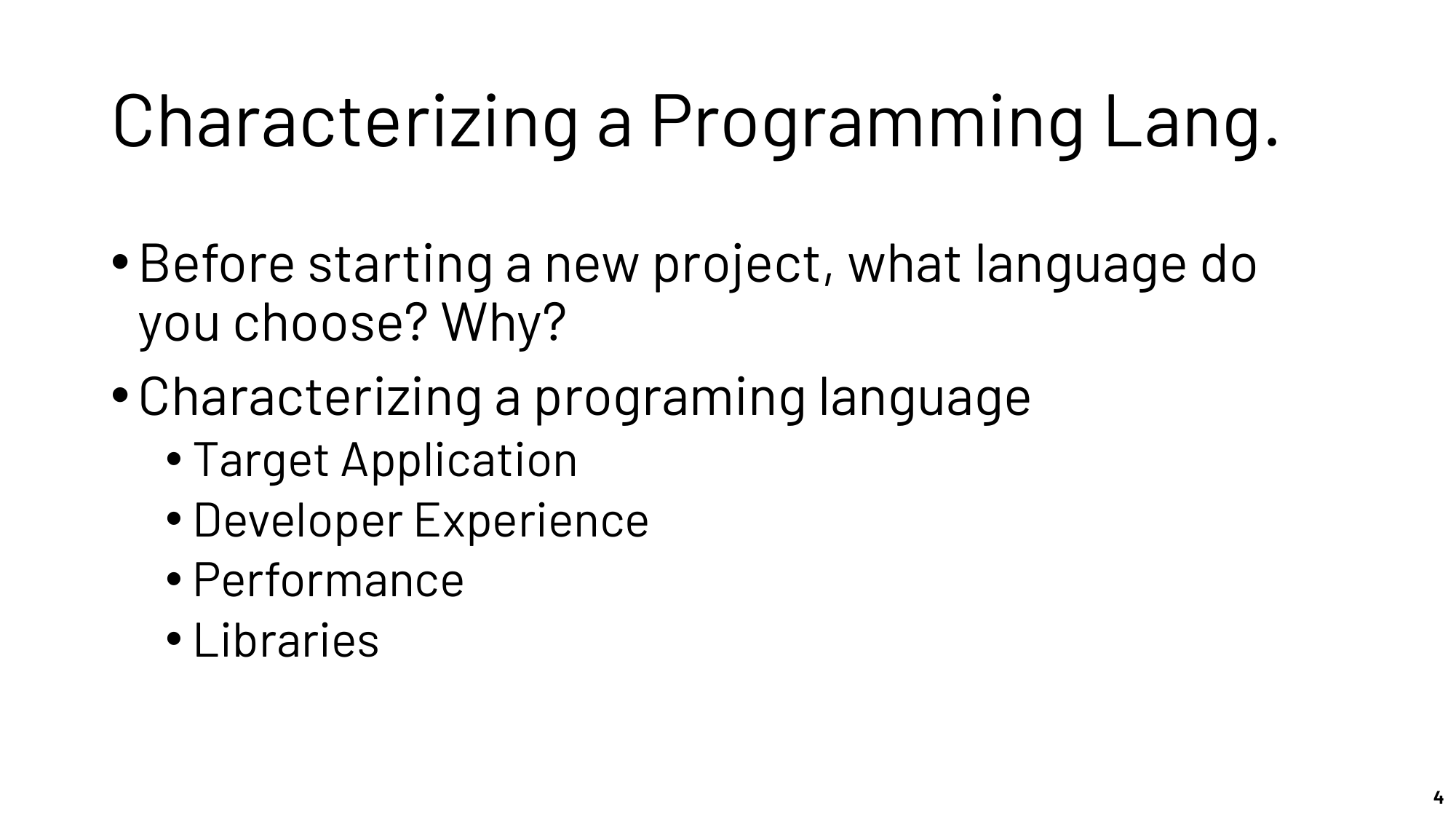

# Characterizing a Programming Lang.
Before starting a new project, what language do you choose? Why?
Characterizing a programing language
Target Application
Developer Experience
Performance
Libraries
4